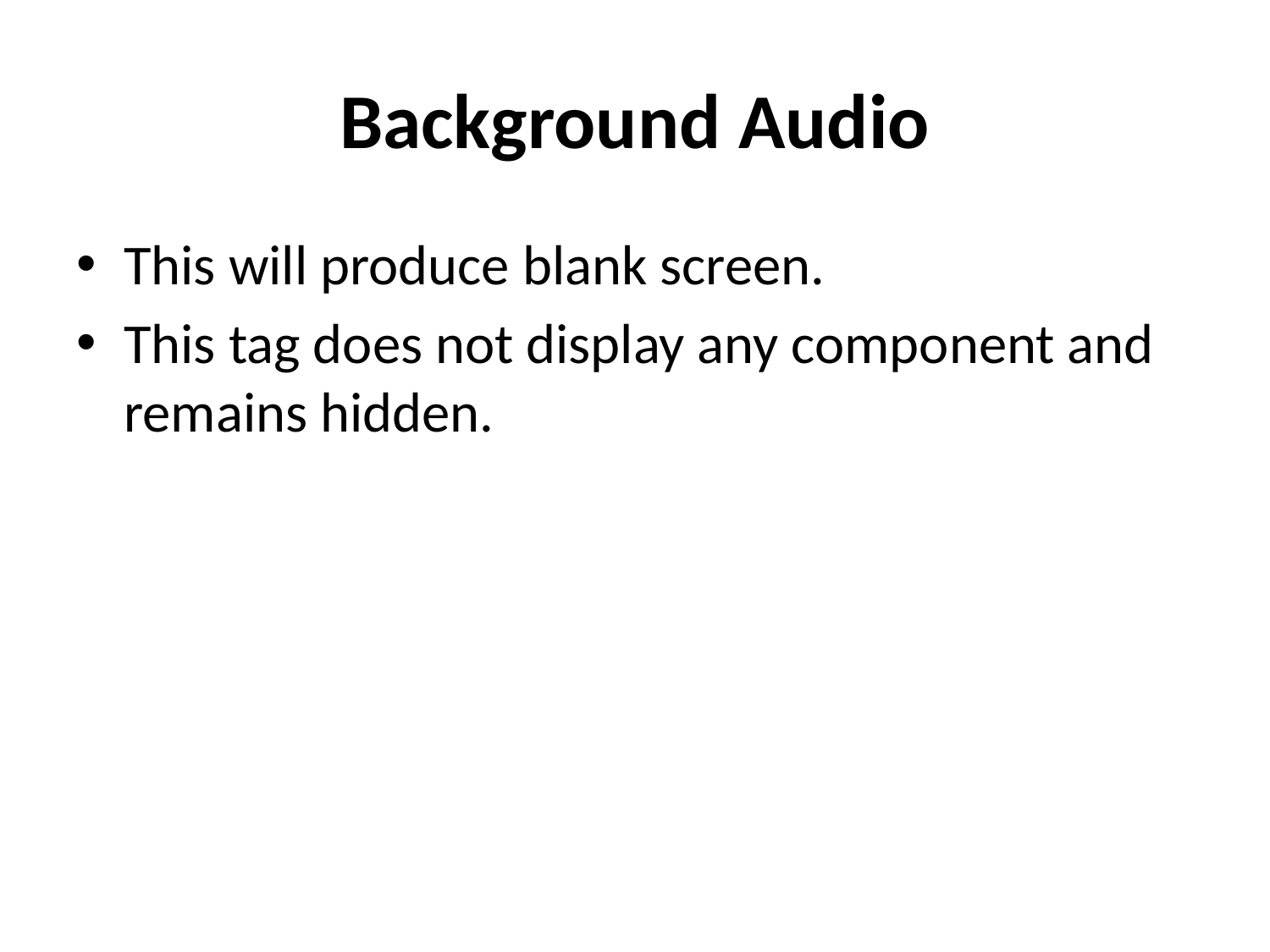

# Background Audio
This will produce blank screen.
This tag does not display any component and remains hidden.